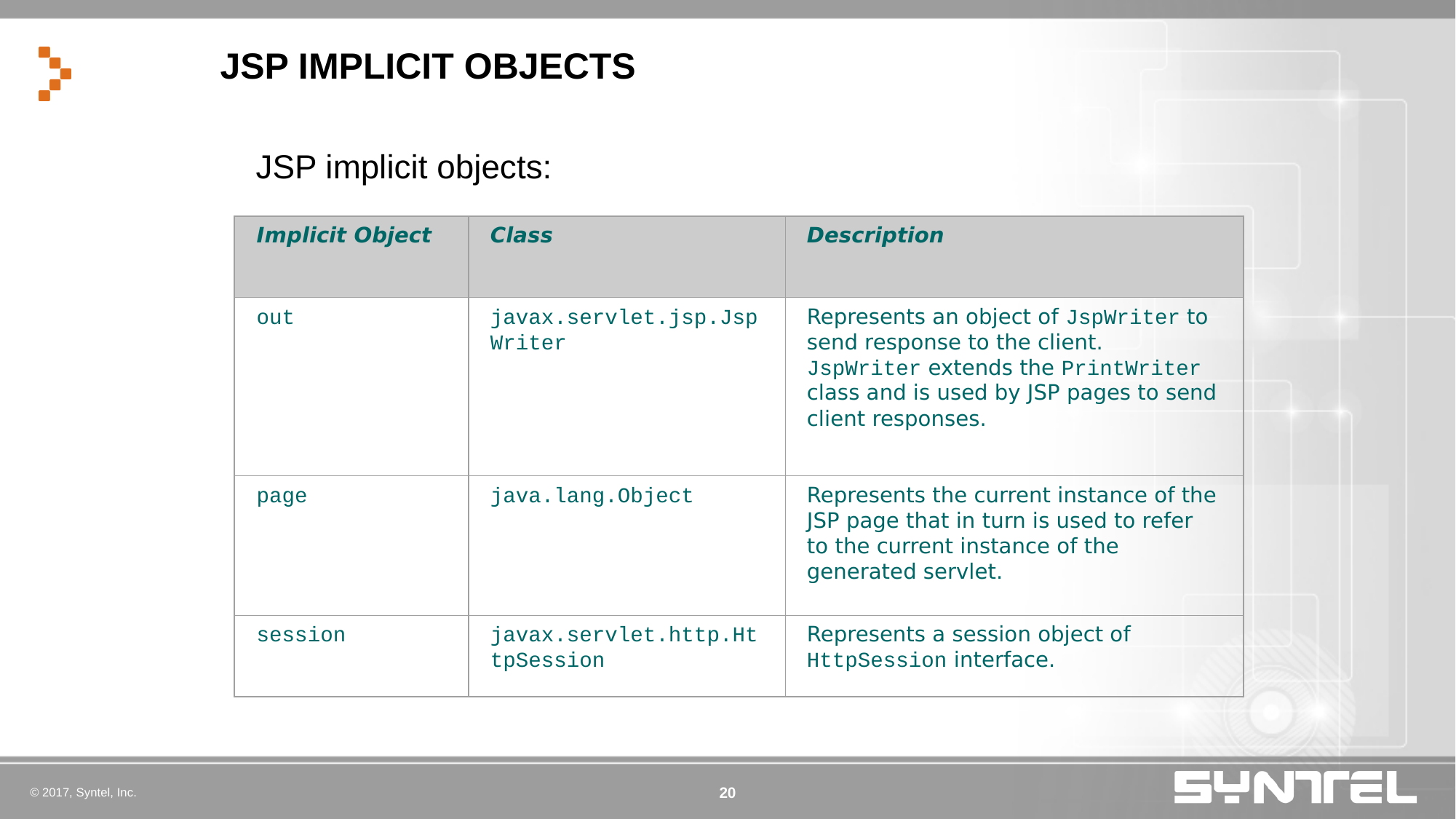

# JSP IMPLICIT OBJECTS
JSP implicit objects:

Implicit Object

Class

Description

out

javax.servlet.jsp.JspWriter

Represents an object of JspWriter to send response to the client. JspWriter extends the PrintWriter class and is used by JSP pages to send client responses.

page

java.lang.Object

Represents the current instance of the JSP page that in turn is used to refer to the current instance of the generated servlet.

session

javax.servlet.http.HttpSession

Represents a session object of HttpSession interface.